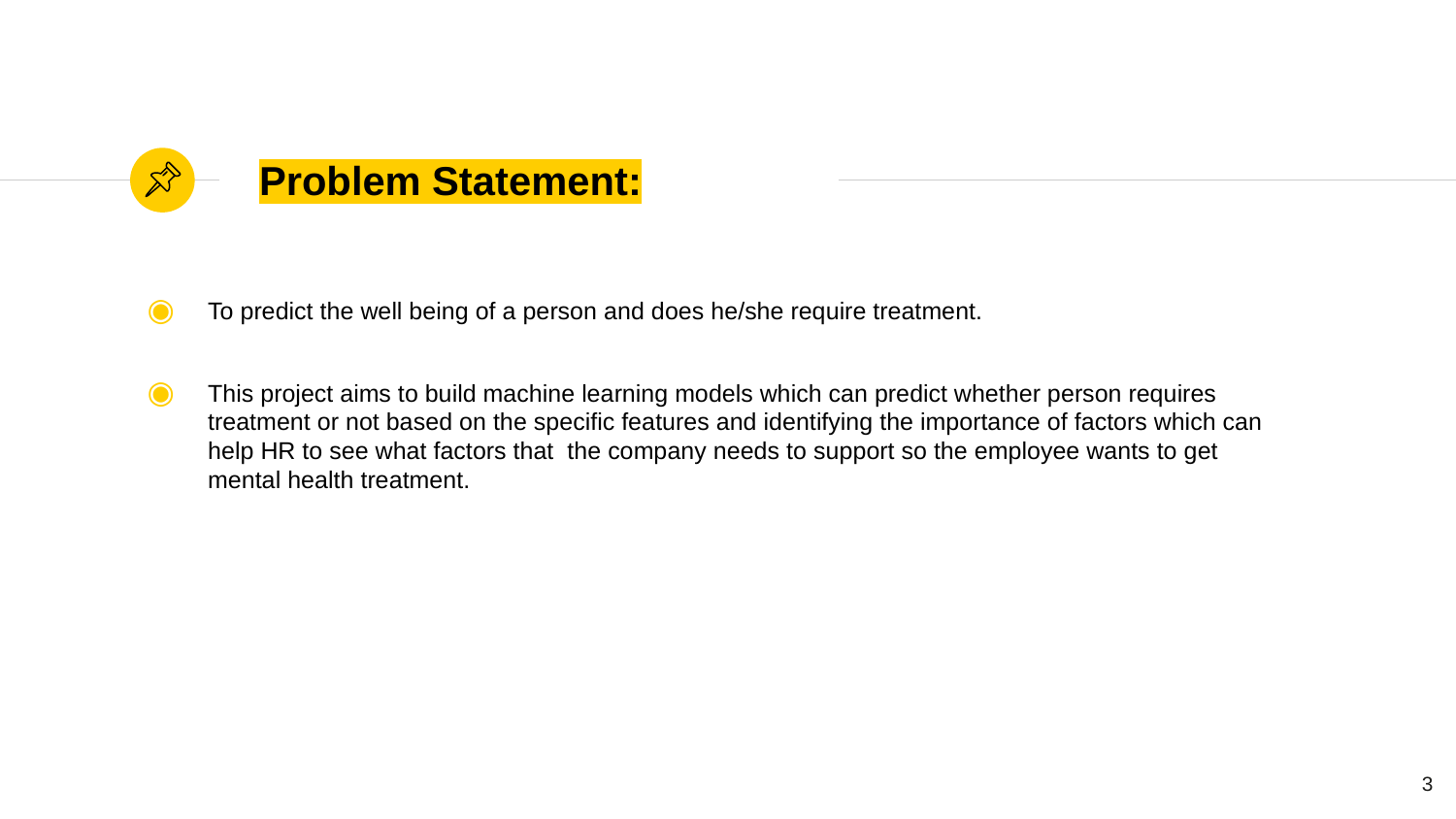

# Problem Statement:

To predict the well being of a person and does he/she require treatment.

This project aims to build machine learning models which can predict whether person requires treatment or not based on the specific features and identifying the importance of factors which can help HR to see what factors that  the company needs to support so the employee wants to get mental health treatment.
3